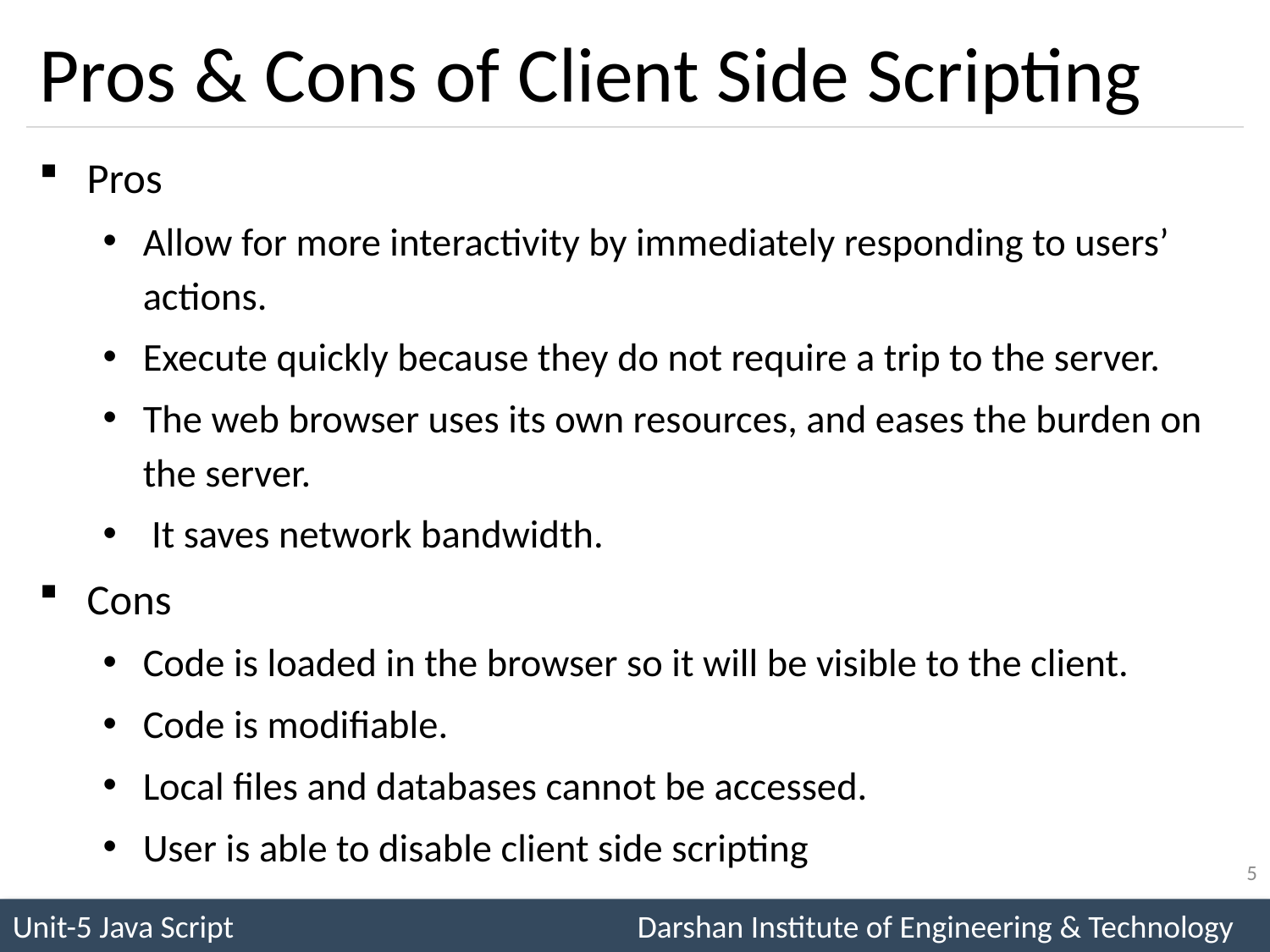

# Pros & Cons of Client Side Scripting
Pros
Allow for more interactivity by immediately responding to users’ actions.
Execute quickly because they do not require a trip to the server.
The web browser uses its own resources, and eases the burden on the server.
 It saves network bandwidth.
Cons
Code is loaded in the browser so it will be visible to the client.
Code is modifiable.
Local files and databases cannot be accessed.
User is able to disable client side scripting
5